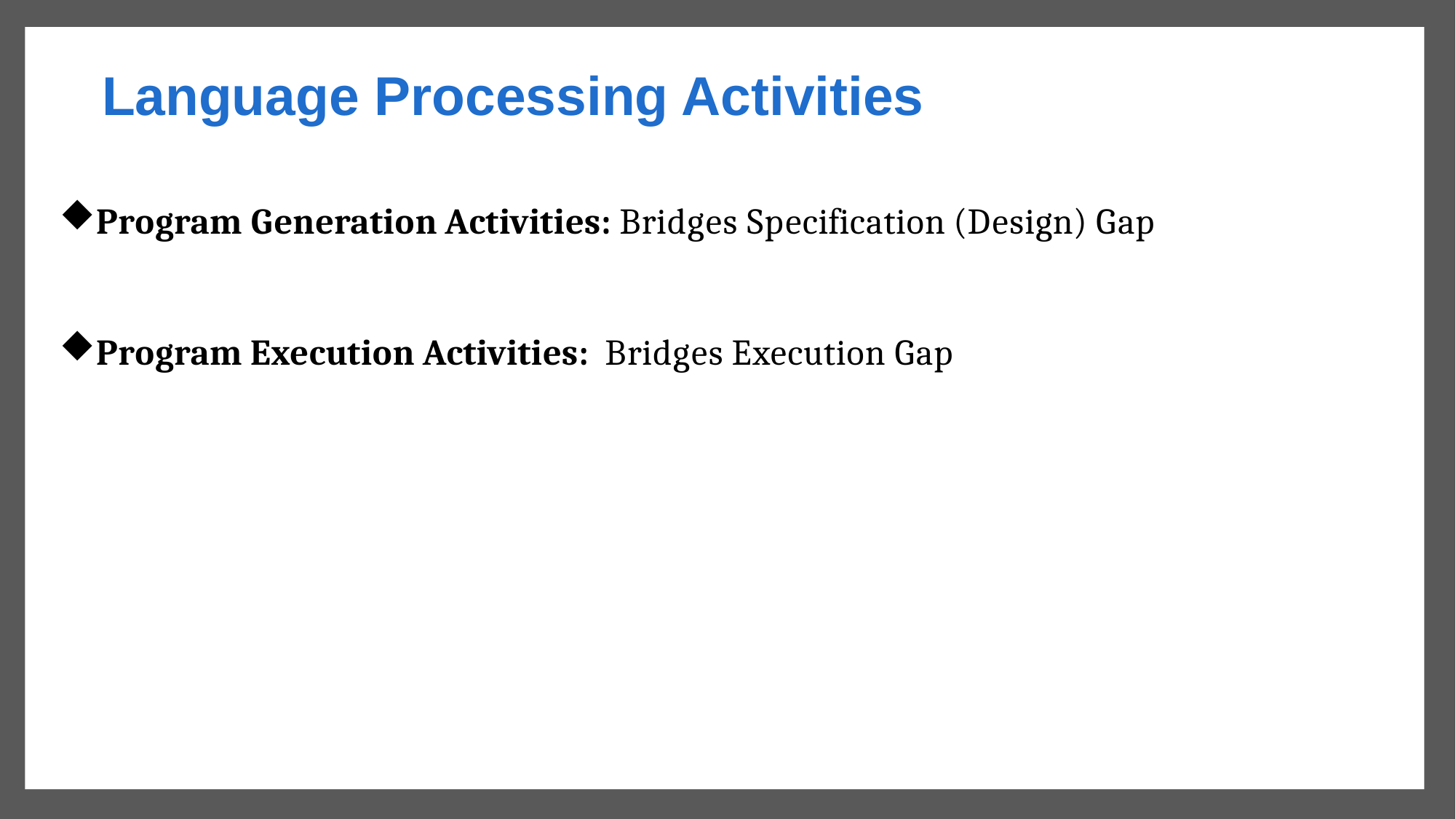

Language Processing Activities

Program Generation Activities: Bridges Specification (Design) Gap

Program Execution Activities:  Bridges Execution Gap